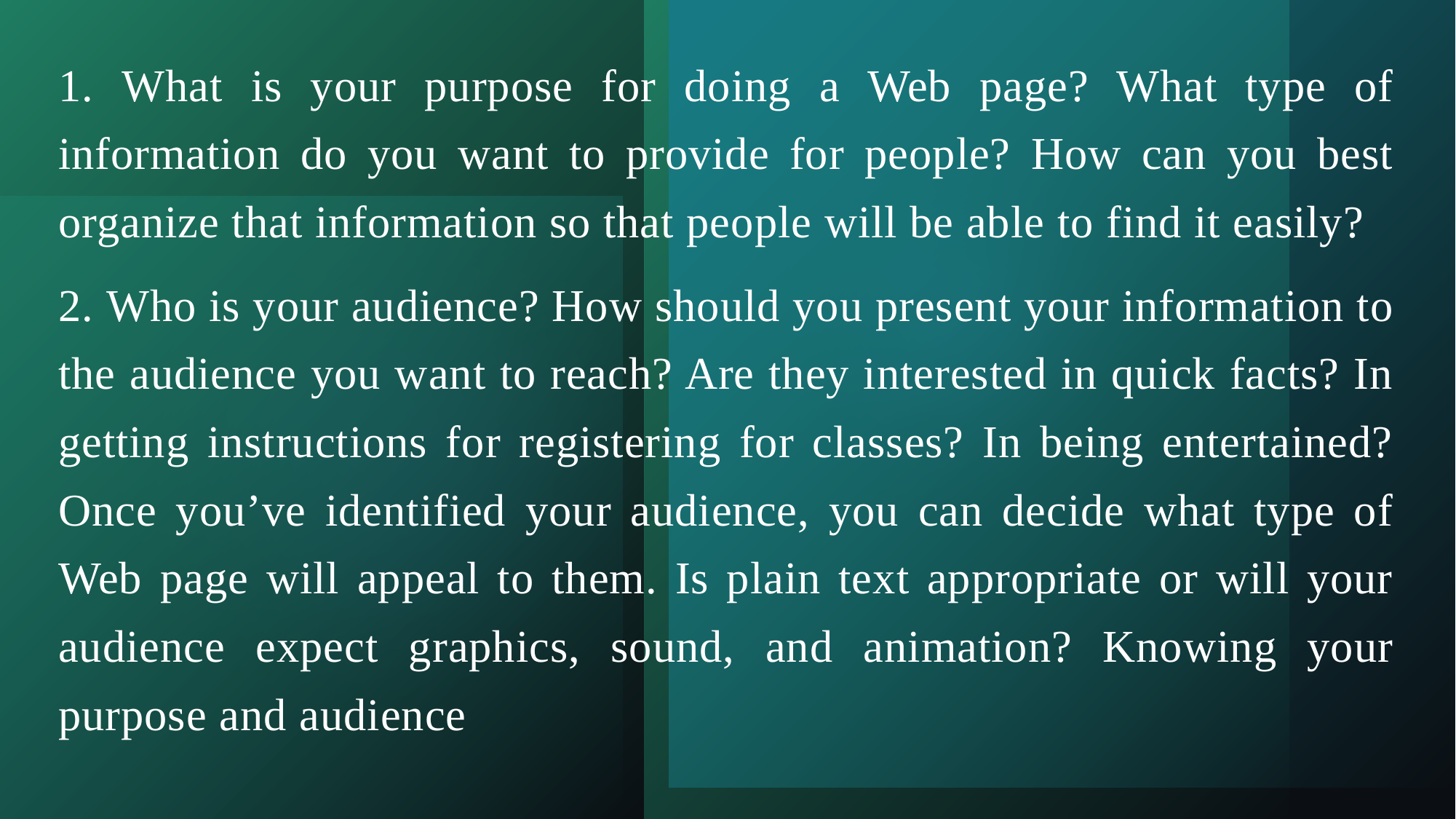

1. What is your purpose for doing a Web page? What type of information do you want to provide for people? How can you best organize that information so that people will be able to find it easily?
2. Who is your audience? How should you present your information to the audience you want to reach? Are they interested in quick facts? In getting instructions for registering for classes? In being entertained? Once you’ve identified your audience, you can decide what type of Web page will appeal to them. Is plain text appropriate or will your audience expect graphics, sound, and animation? Knowing your purpose and audience